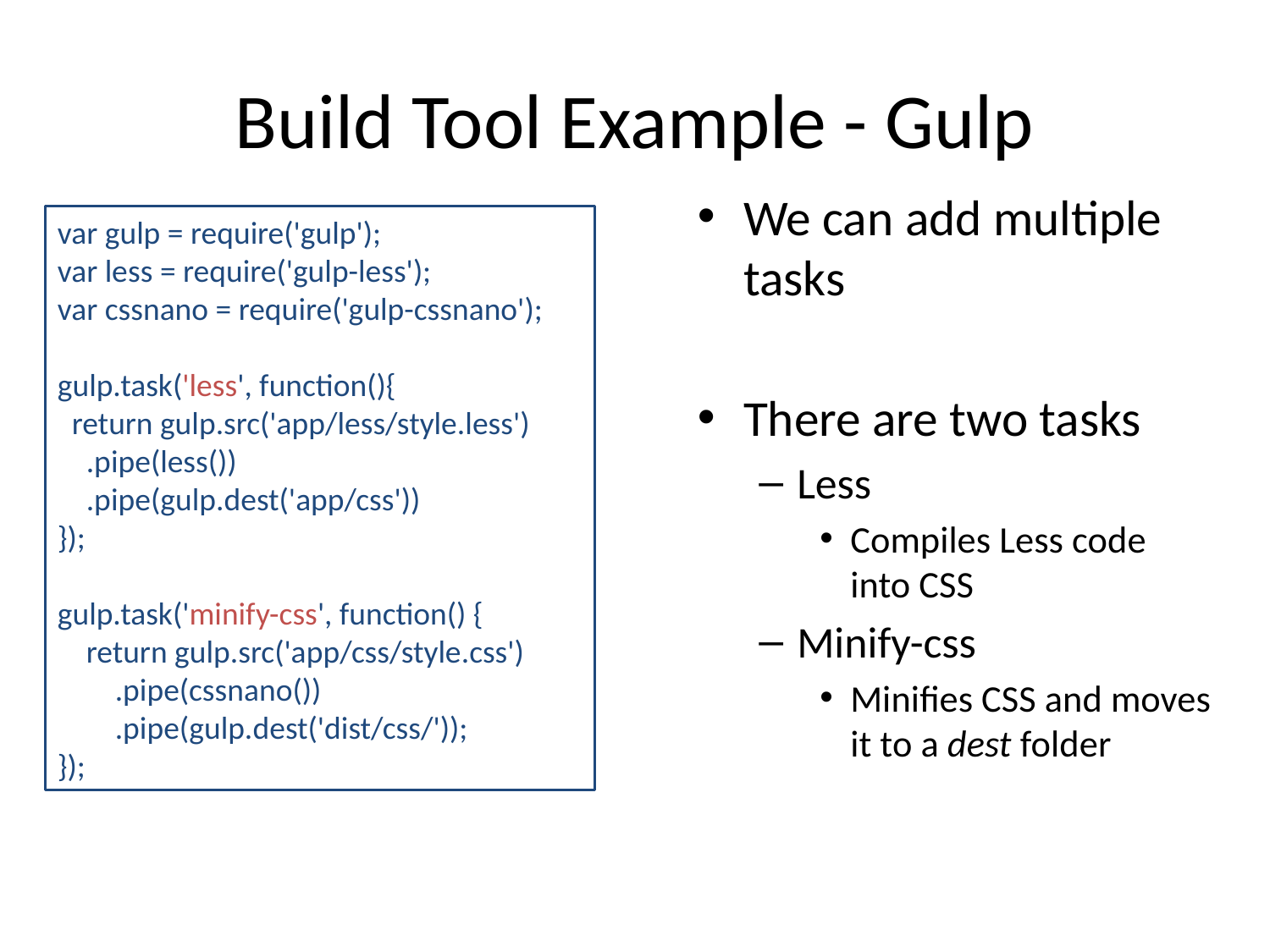

# Build Tool Example - Gulp
We can add multiple tasks

There are two tasks
Less
Compiles Less code into CSS
Minify-css
Minifies CSS and moves it to a dest folder
var gulp = require('gulp');
var less = require('gulp-less');
var cssnano = require('gulp-cssnano');

gulp.task('less', function(){
  return gulp.src('app/less/style.less')
    .pipe(less())
    .pipe(gulp.dest('app/css'))
});

gulp.task('minify-css', function() {
    return gulp.src('app/css/style.css')
        .pipe(cssnano())
        .pipe(gulp.dest('dist/css/'));
});